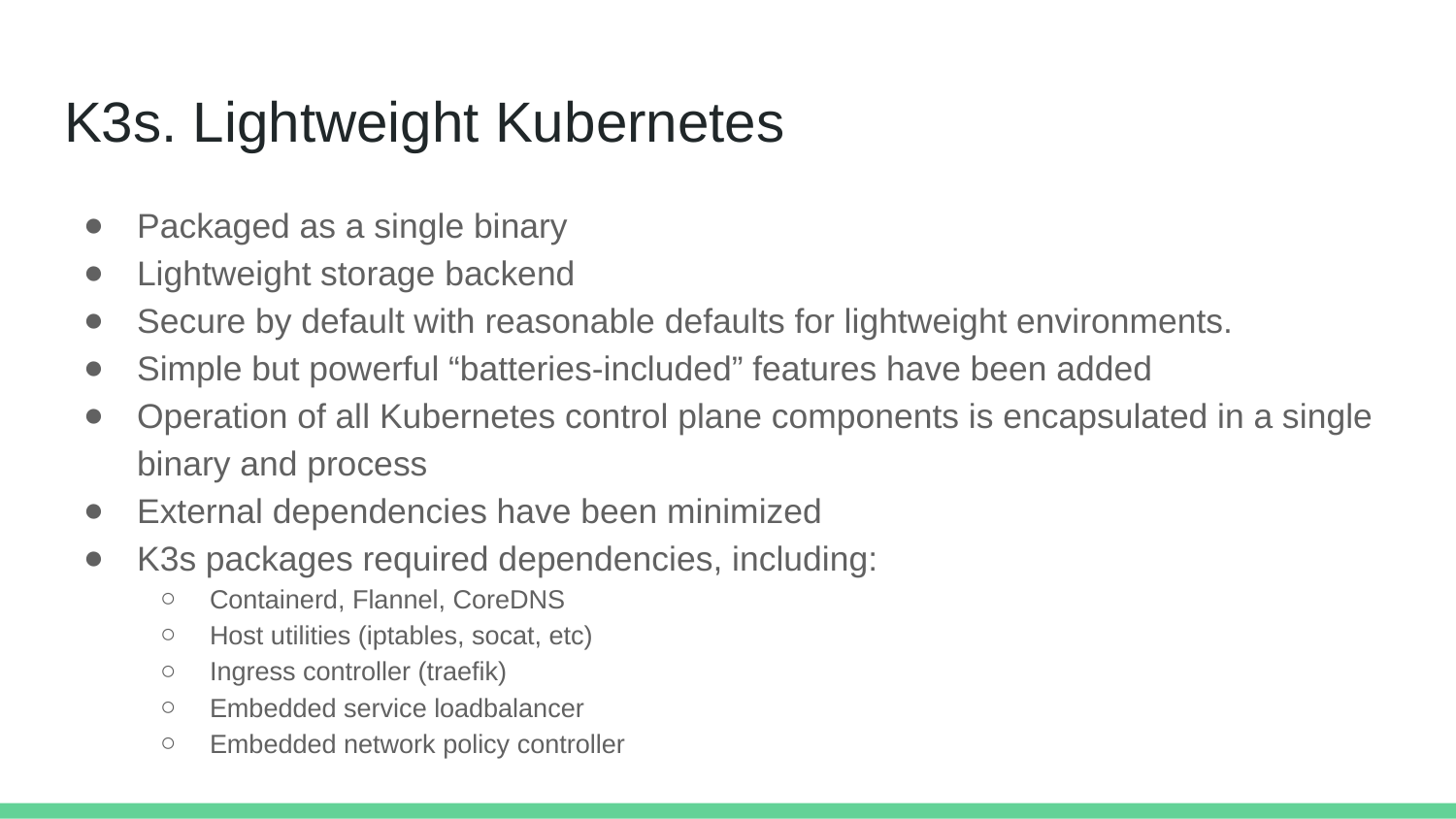

# K3s. Lightweight Kubernetes

Packaged as a single binary
Lightweight storage backend
Secure by default with reasonable defaults for lightweight environments.
Simple but powerful “batteries-included” features have been added
Operation of all Kubernetes control plane components is encapsulated in a single binary and process
External dependencies have been minimized
K3s packages required dependencies, including:
Containerd, Flannel, CoreDNS
Host utilities (iptables, socat, etc)
Ingress controller (traefik)
Embedded service loadbalancer
Embedded network policy controller